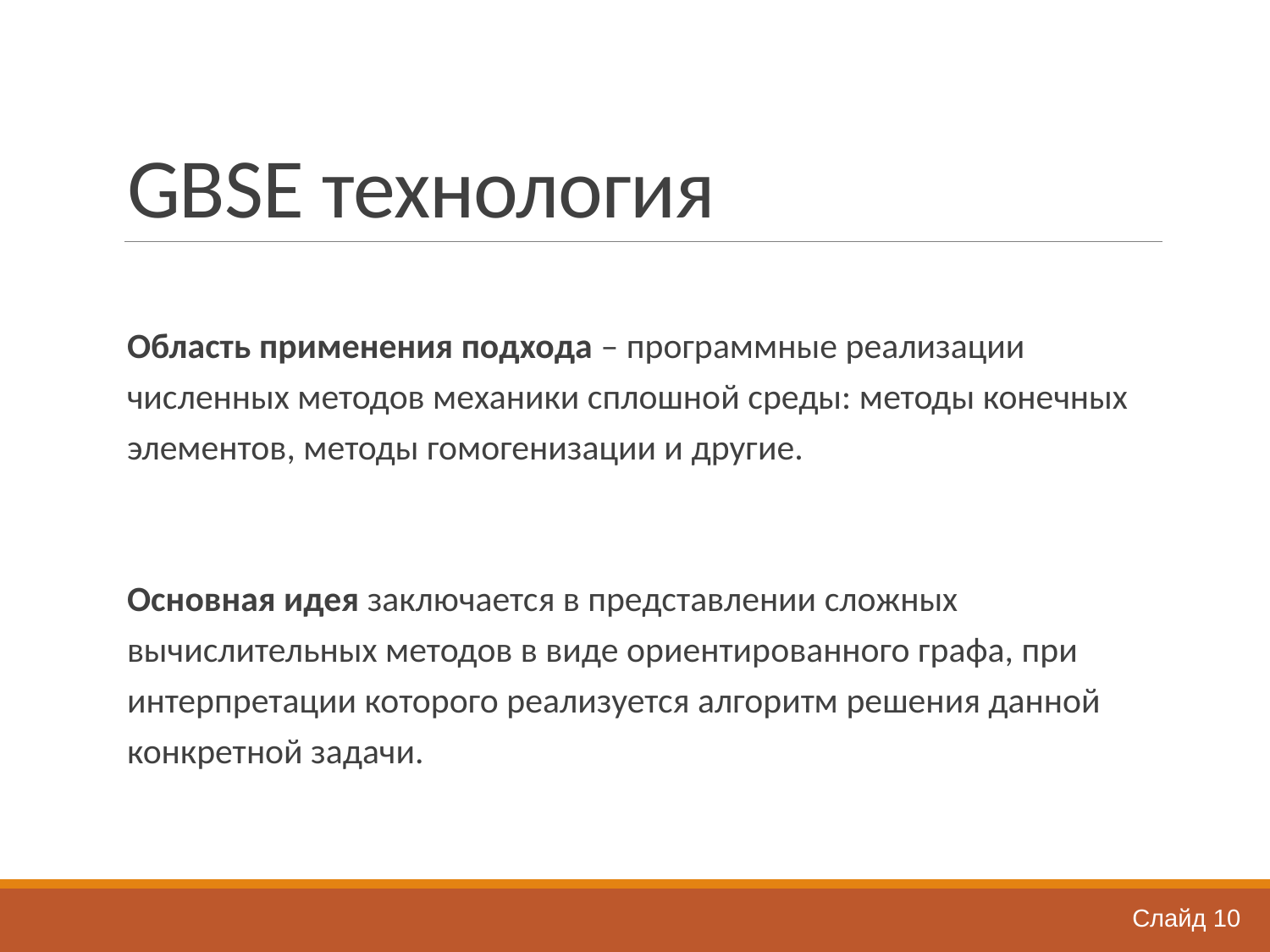

# GBSE технология
Область применения подхода – программные реализации численных методов механики сплошной среды: методы конечных элементов, методы гомогенизации и другие.

Основная идея заключается в представлении сложных вычислительных методов в виде ориентированного графа, при интерпретации которого реализуется алгоритм решения данной конкретной задачи.
Слайд 10